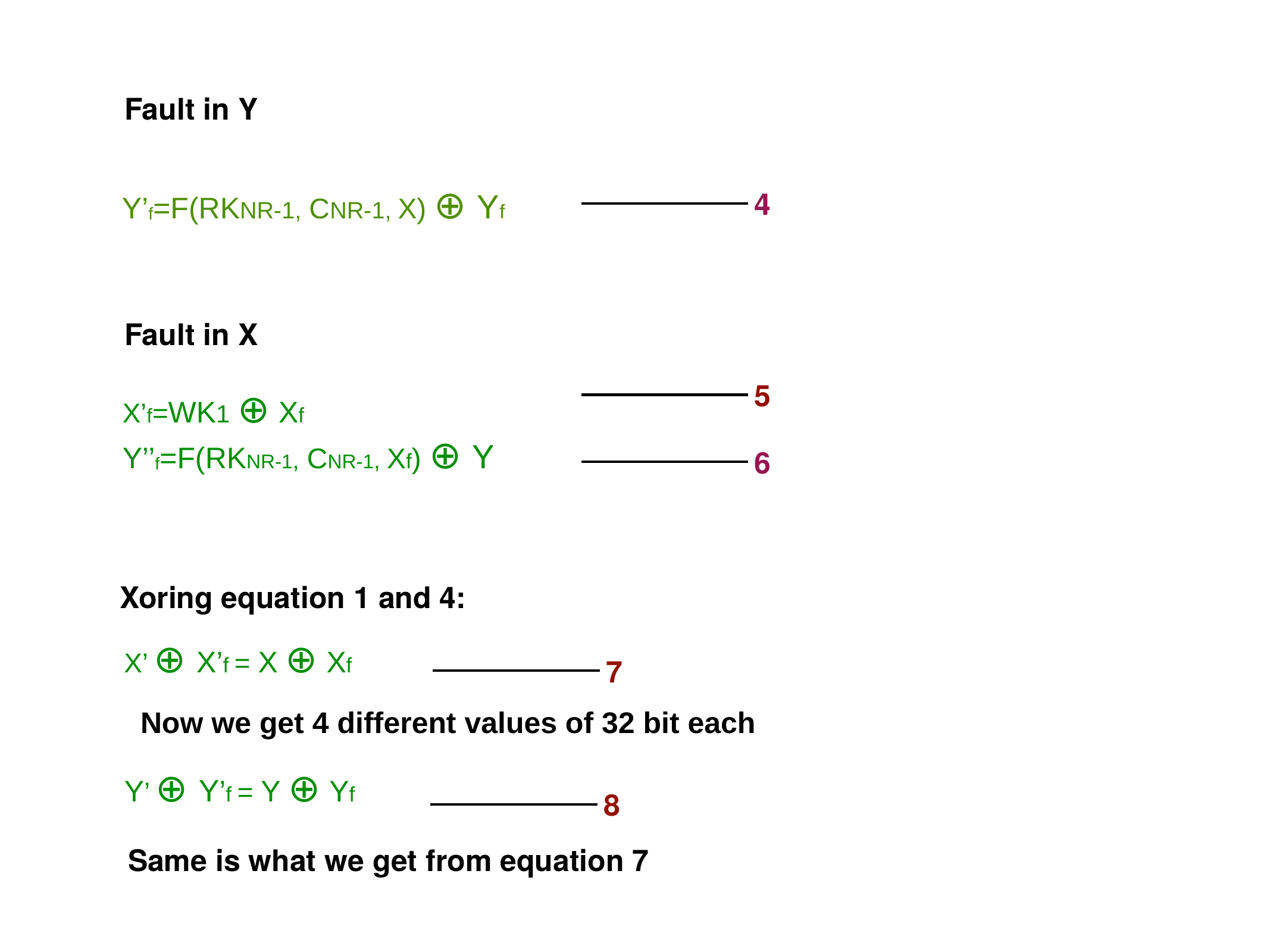

Fault in Y
Y’f=F(RKNR-1, CNR-1, X) ⊕ Yf
4

Fault in X
X’f=WK1 ⊕ Xf
Y’’f=F(RKNR-1, CNR-1, Xf) ⊕ Y
5

6

Xoring equation 1 and 4:
X’ ⊕ X’f = X ⊕ Xf
7

Now we get 4 different values of 32 bit each
Y’ ⊕ Y’f = Y ⊕ Yf
8

Same is what we get from equation 7